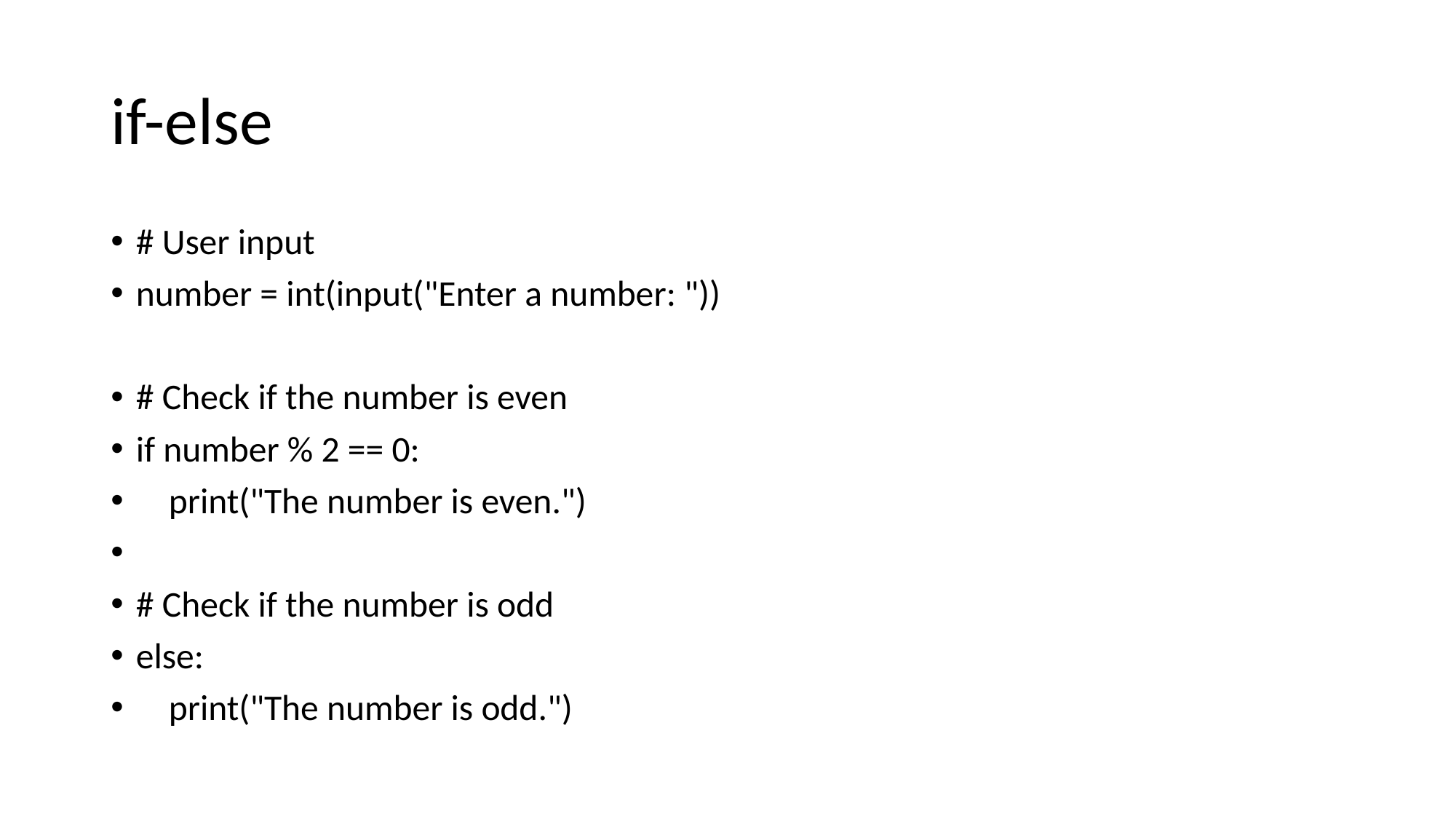

# if-else
# User input
number = int(input("Enter a number: "))

# Check if the number is even
if number % 2 == 0:
    print("The number is even.")

# Check if the number is odd
else:
    print("The number is odd.")